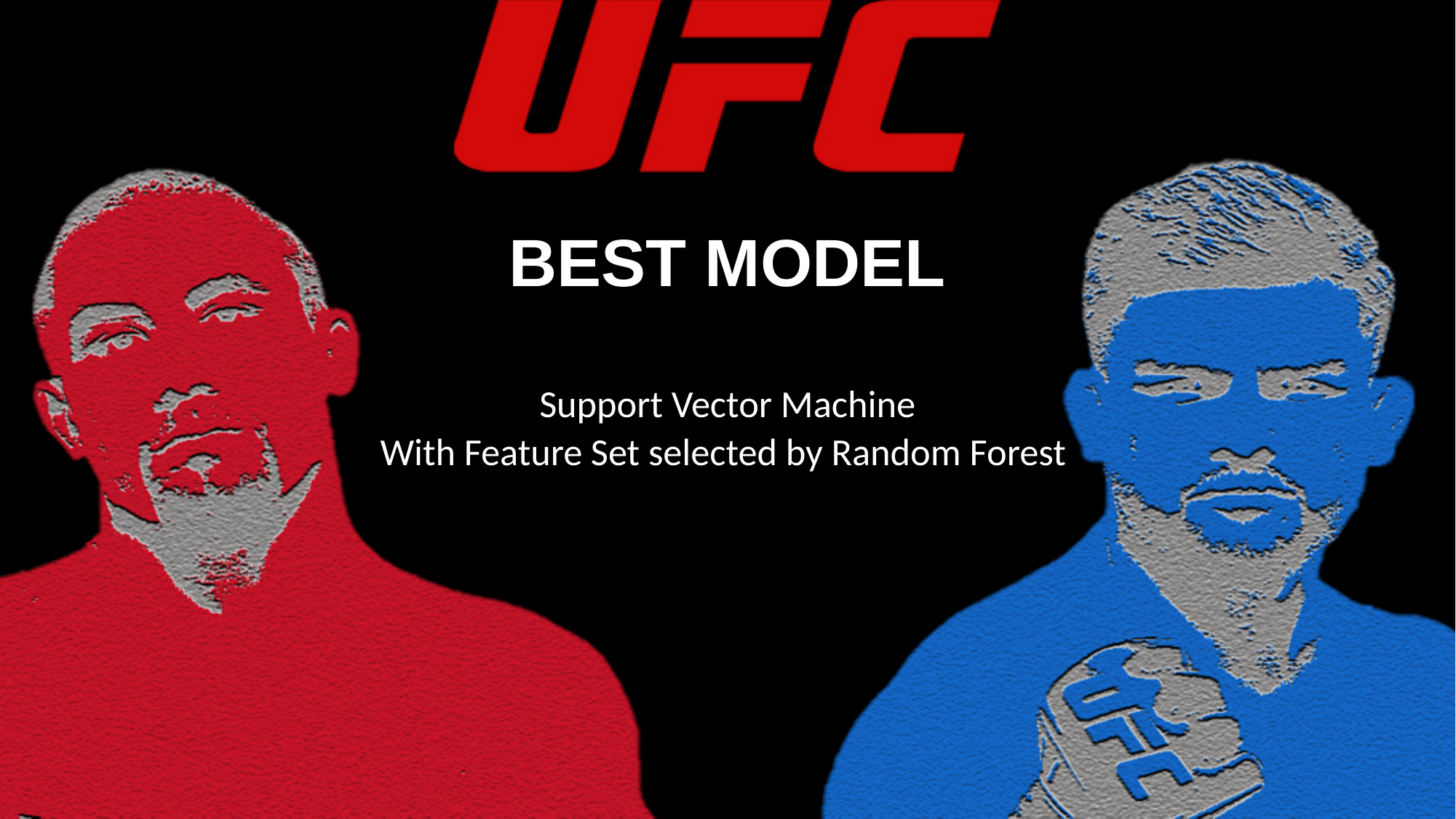

# BEST MODEL
Support Vector Machine
With Feature Set selected by Random Forest